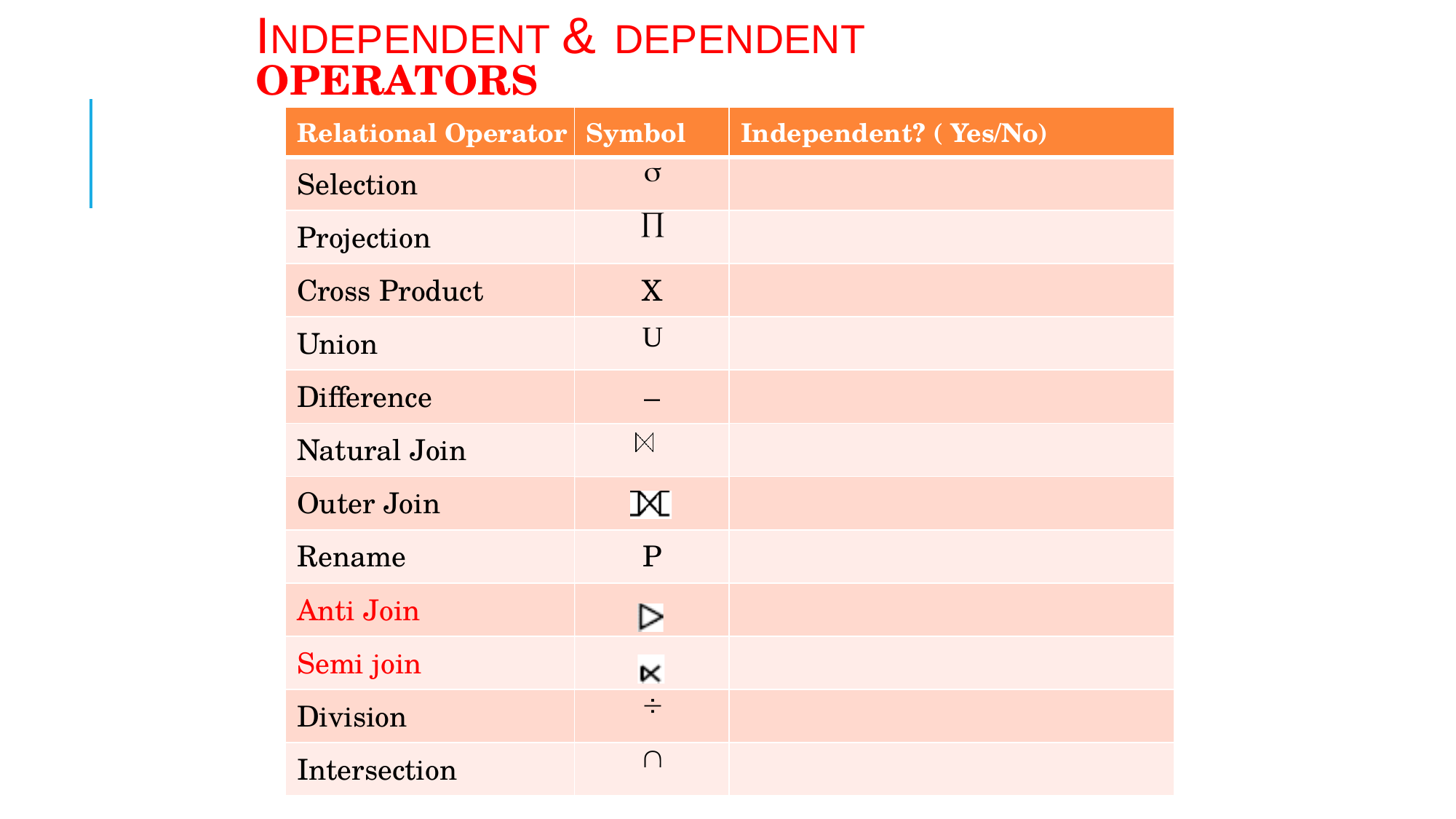

# INDEPENDENT & DEPENDENT
OPERATORS
| Relational Operator | Symbol | Independent? ( Yes/No) |
| --- | --- | --- |
| Selection | σ |  |
| Projection | ∏ |  |
| Cross Product | X |  |
| Union | U |  |
| Difference | – |  |
| Natural Join |  |  |
| Outer Join |  |  |
| Rename | Ρ |  |
| Anti Join |  |  |
| Semi join |  |  |
| Division | ÷ |  |
| Intersection | ∩ |  |